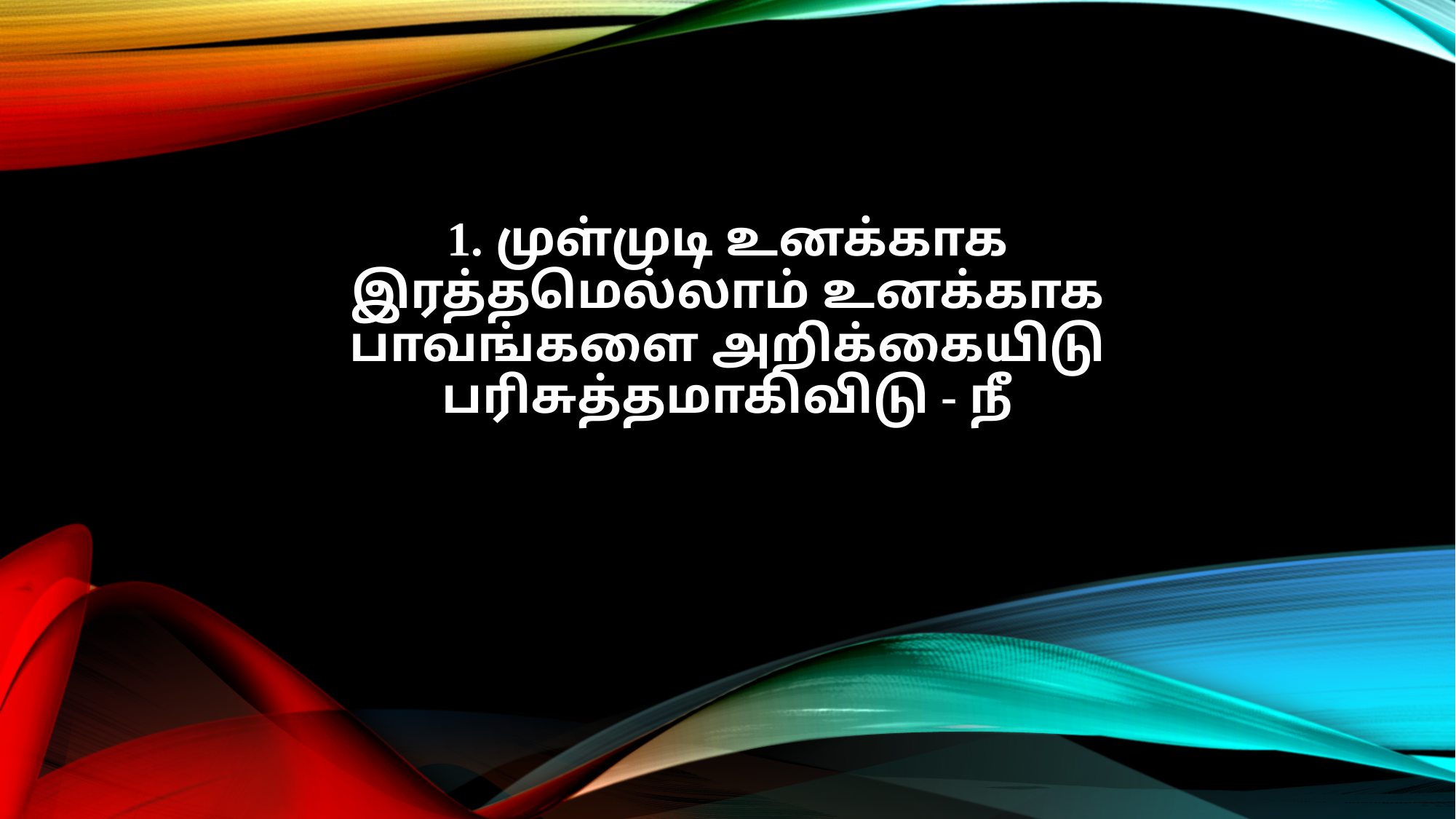

1. முள்முடி உனக்காக
இரத்தமெல்லாம் உனக்காக
பாவங்களை அறிக்கையிடு
பரிசுத்தமாகிவிடு - நீ